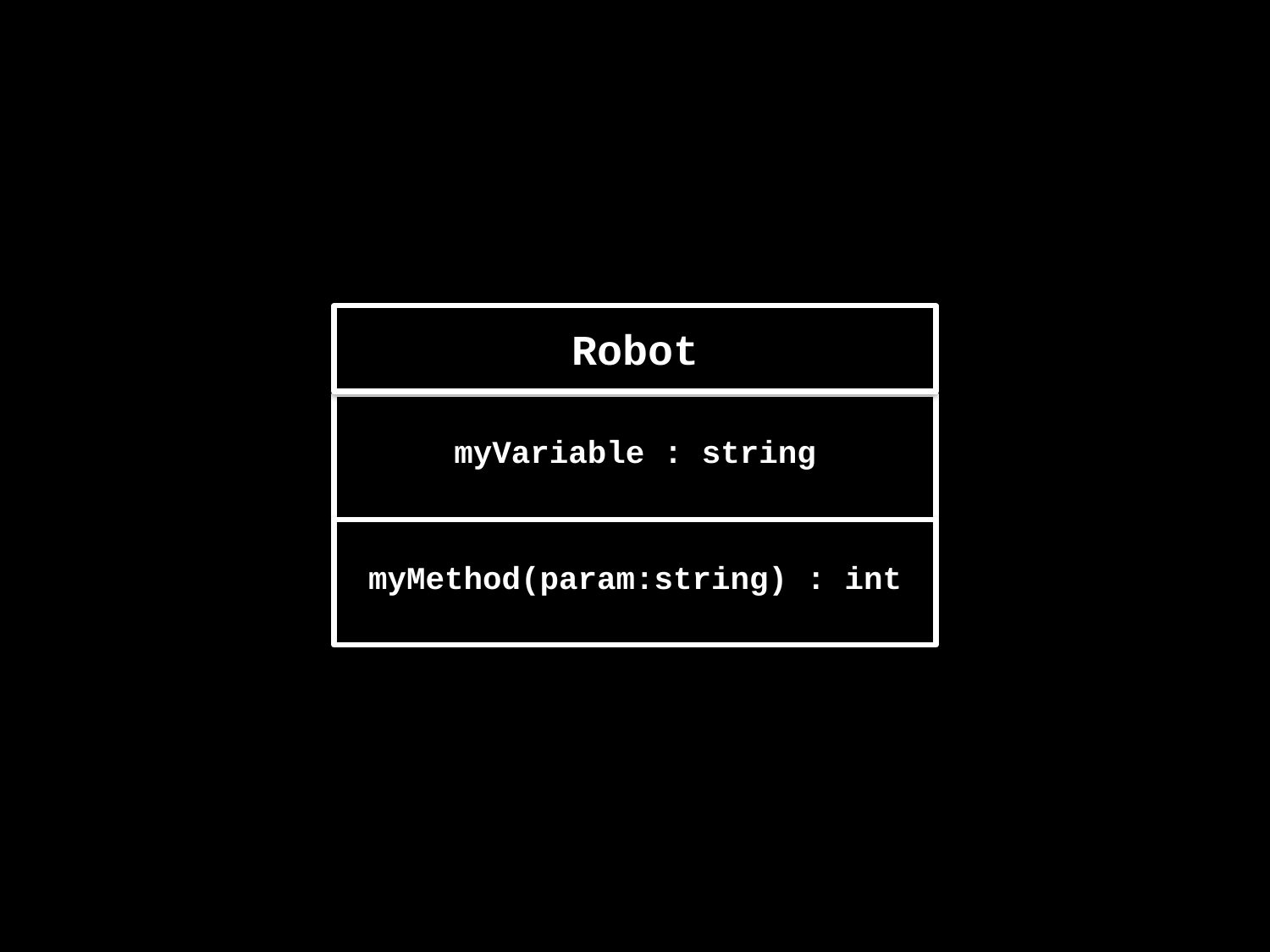

Robot
myVariable : string
myMethod(param:string) : int